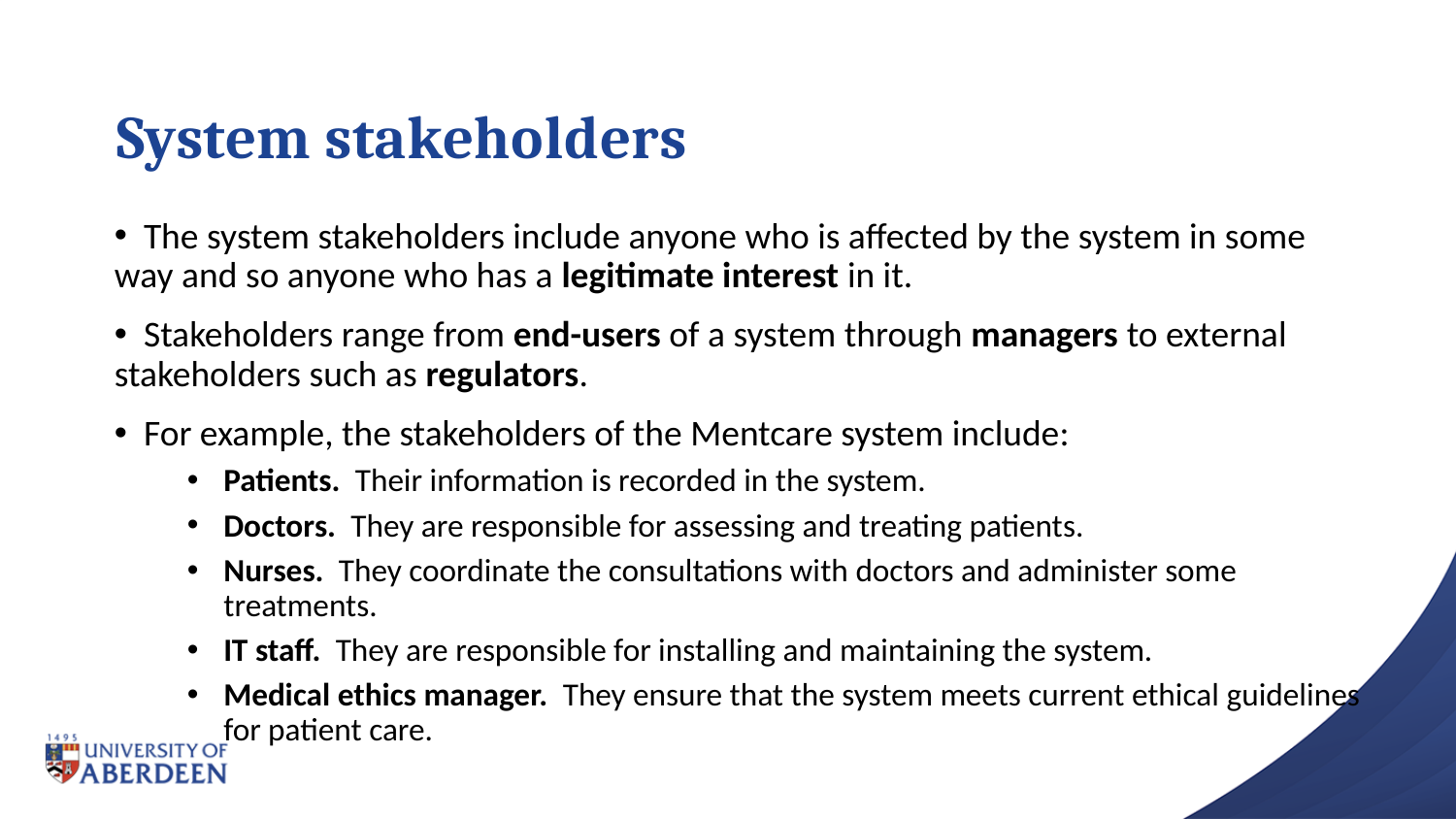

# System stakeholders
  The system stakeholders include anyone who is affected by the system in some way and so anyone who has a legitimate interest in it.
  Stakeholders range from end-users of a system through managers to external stakeholders such as regulators.
  For example, the stakeholders of the Mentcare system include:
Patients.  Their information is recorded in the system.
Doctors.  They are responsible for assessing and treating patients.
Nurses.  They coordinate the consultations with doctors and administer some treatments.
IT staff.  They are responsible for installing and maintaining the system.
Medical ethics manager.  They ensure that the system meets current ethical guidelines for patient care.